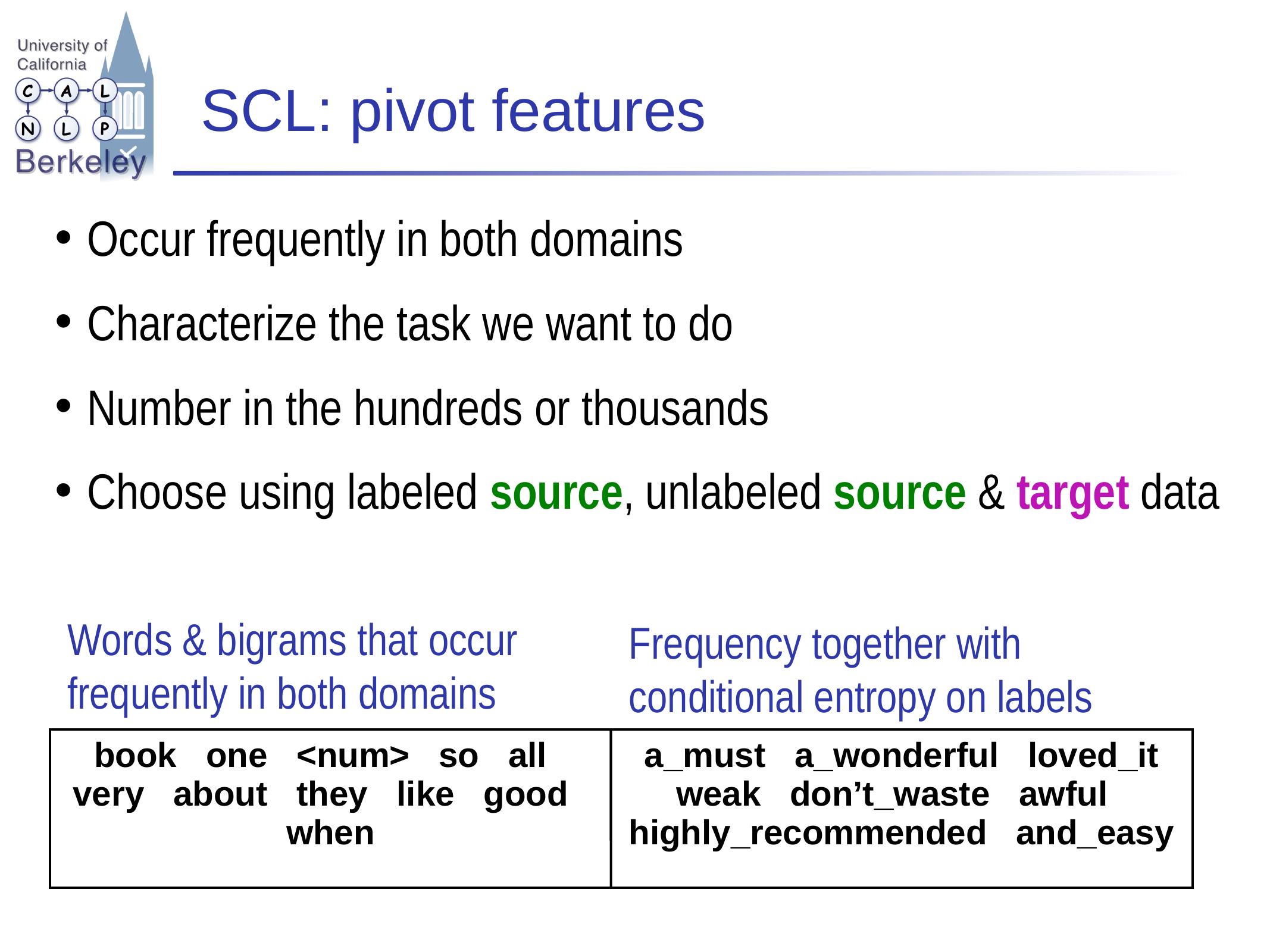

# SCL: pivot features
 Occur frequently in both domains
 Characterize the task we want to do
 Number in the hundreds or thousands
 Choose using labeled source, unlabeled source & target data
Words & bigrams that occur frequently in both domains
Frequency together with conditional entropy on labels

| book one <num> so all very about they like good when | a\_must a\_wonderful loved\_it weak don’t\_waste awful highly\_recommended and\_easy |
| --- | --- |